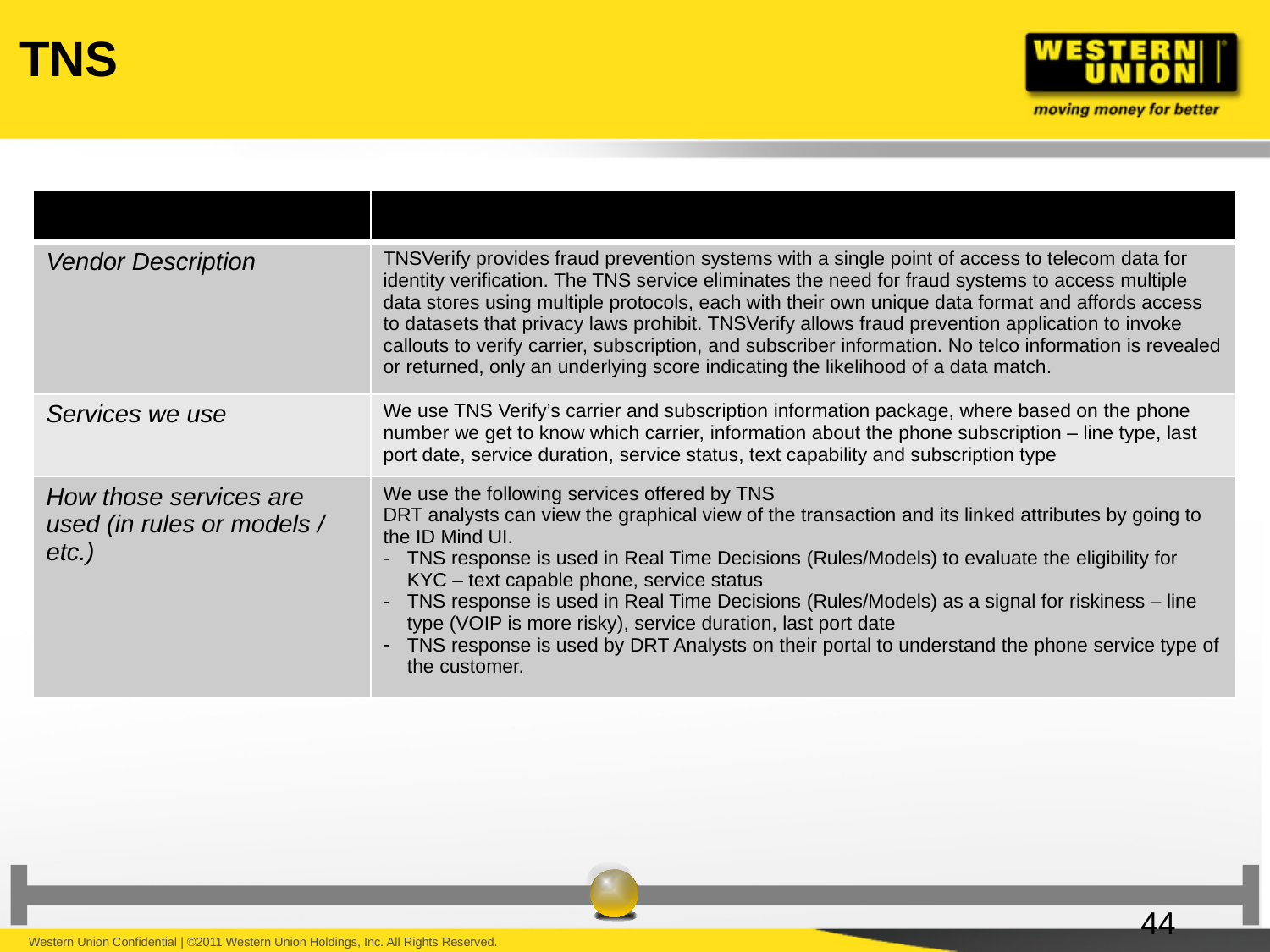

TNS
|  |  |
| --- | --- |
| Vendor Description | TNSVerify provides fraud prevention systems with a single point of access to telecom data for identity verification. The TNS service eliminates the need for fraud systems to access multiple data stores using multiple protocols, each with their own unique data format and affords access to datasets that privacy laws prohibit. TNSVerify allows fraud prevention application to invoke callouts to verify carrier, subscription, and subscriber information. No telco information is revealed or returned, only an underlying score indicating the likelihood of a data match. |
| Services we use | We use TNS Verify’s carrier and subscription information package, where based on the phone number we get to know which carrier, information about the phone subscription – line type, last port date, service duration, service status, text capability and subscription type |
| How those services are used (in rules or models / etc.) | We use the following services offered by TNS DRT analysts can view the graphical view of the transaction and its linked attributes by going to the ID Mind UI. TNS response is used in Real Time Decisions (Rules/Models) to evaluate the eligibility for KYC – text capable phone, service status TNS response is used in Real Time Decisions (Rules/Models) as a signal for riskiness – line type (VOIP is more risky), service duration, last port date TNS response is used by DRT Analysts on their portal to understand the phone service type of the customer. |